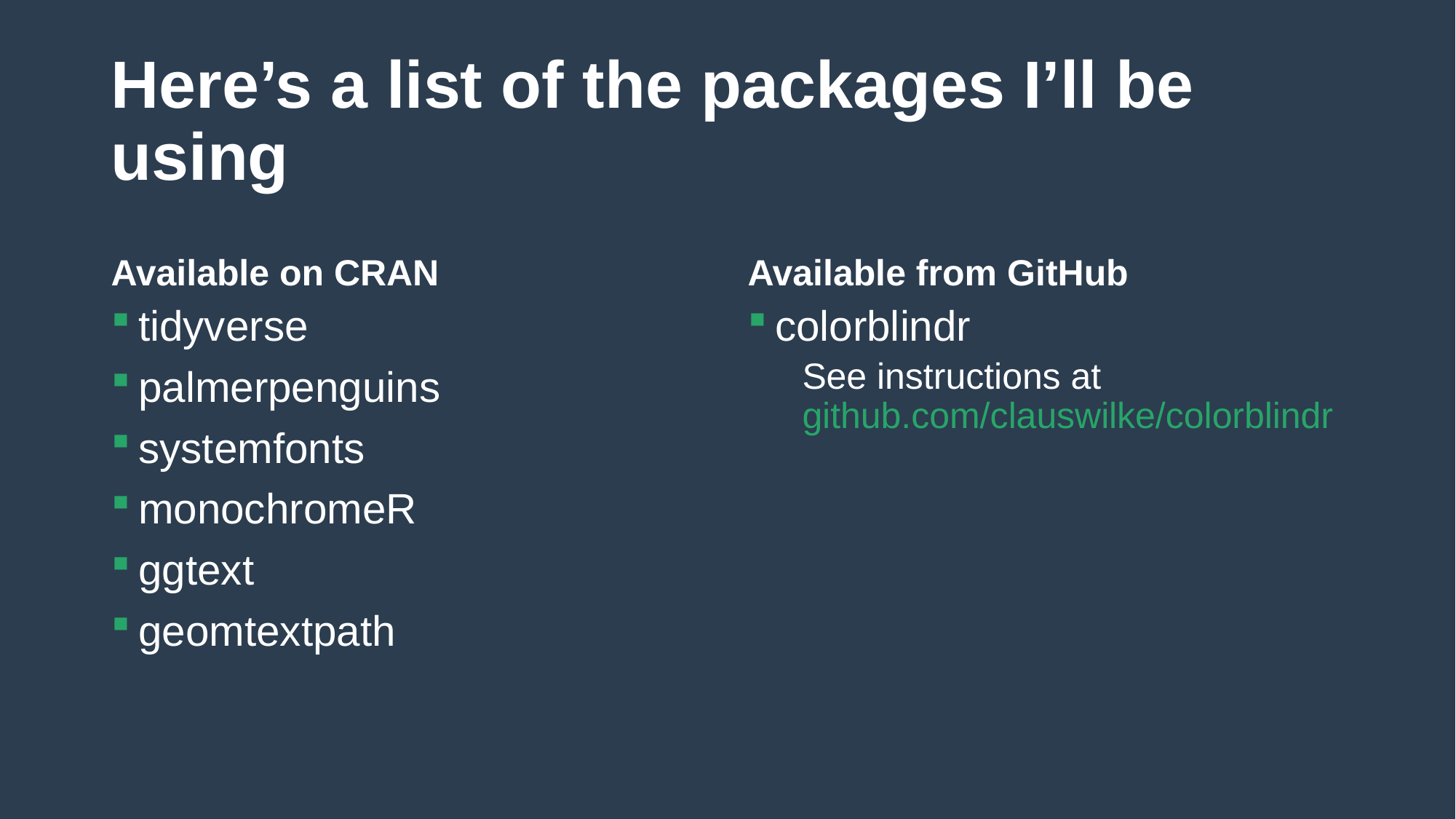

# Here’s a list of the packages I’ll be using
Available on CRAN
Available from GitHub
tidyverse
palmerpenguins
systemfonts
monochromeR
ggtext
geomtextpath

colorblindr
See instructions at github.com/clauswilke/colorblindr